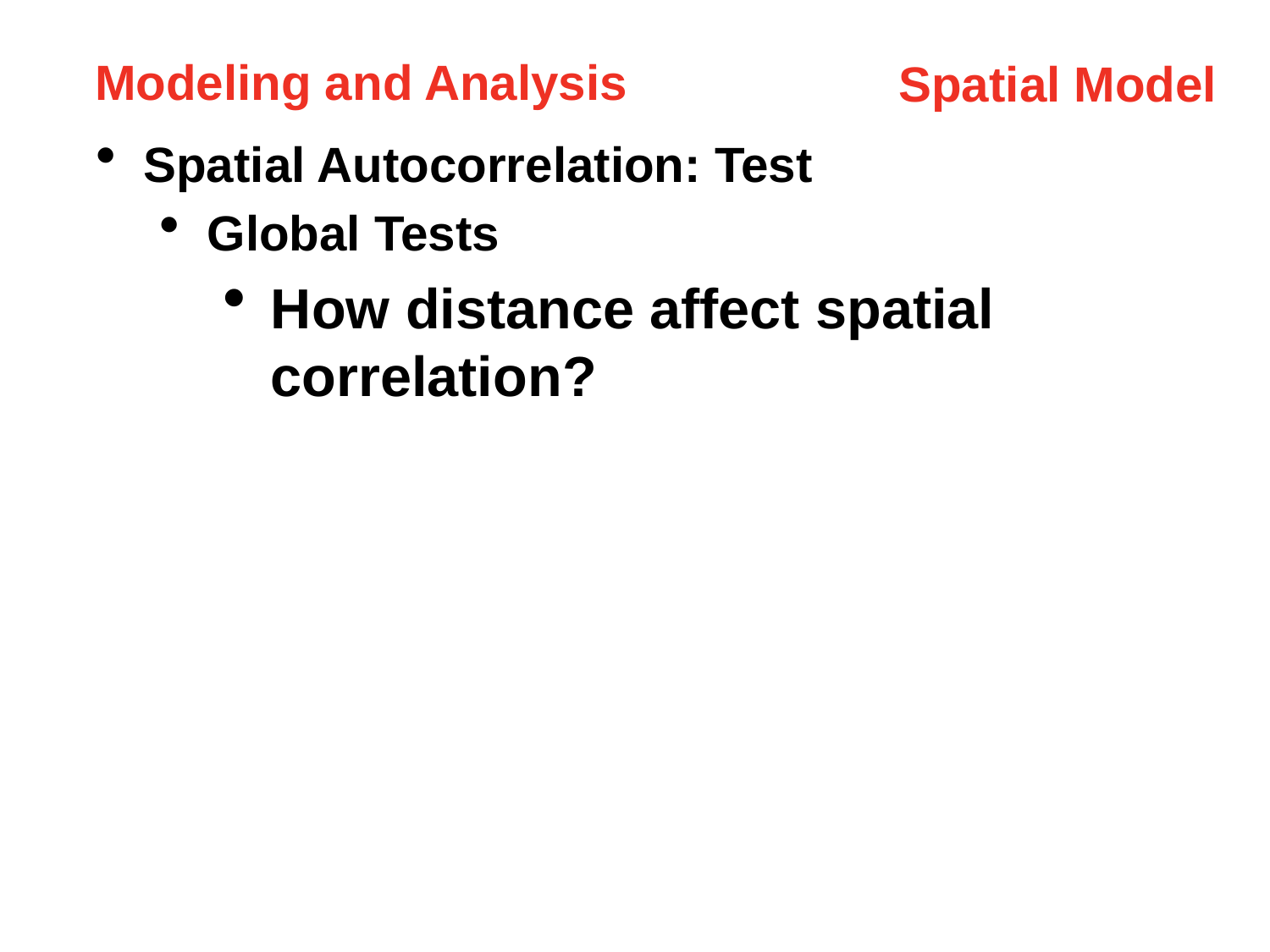

Modeling and Analysis
Spatial Model
Spatial Autocorrelation: Test
Global Tests
How distance affect spatial correlation?